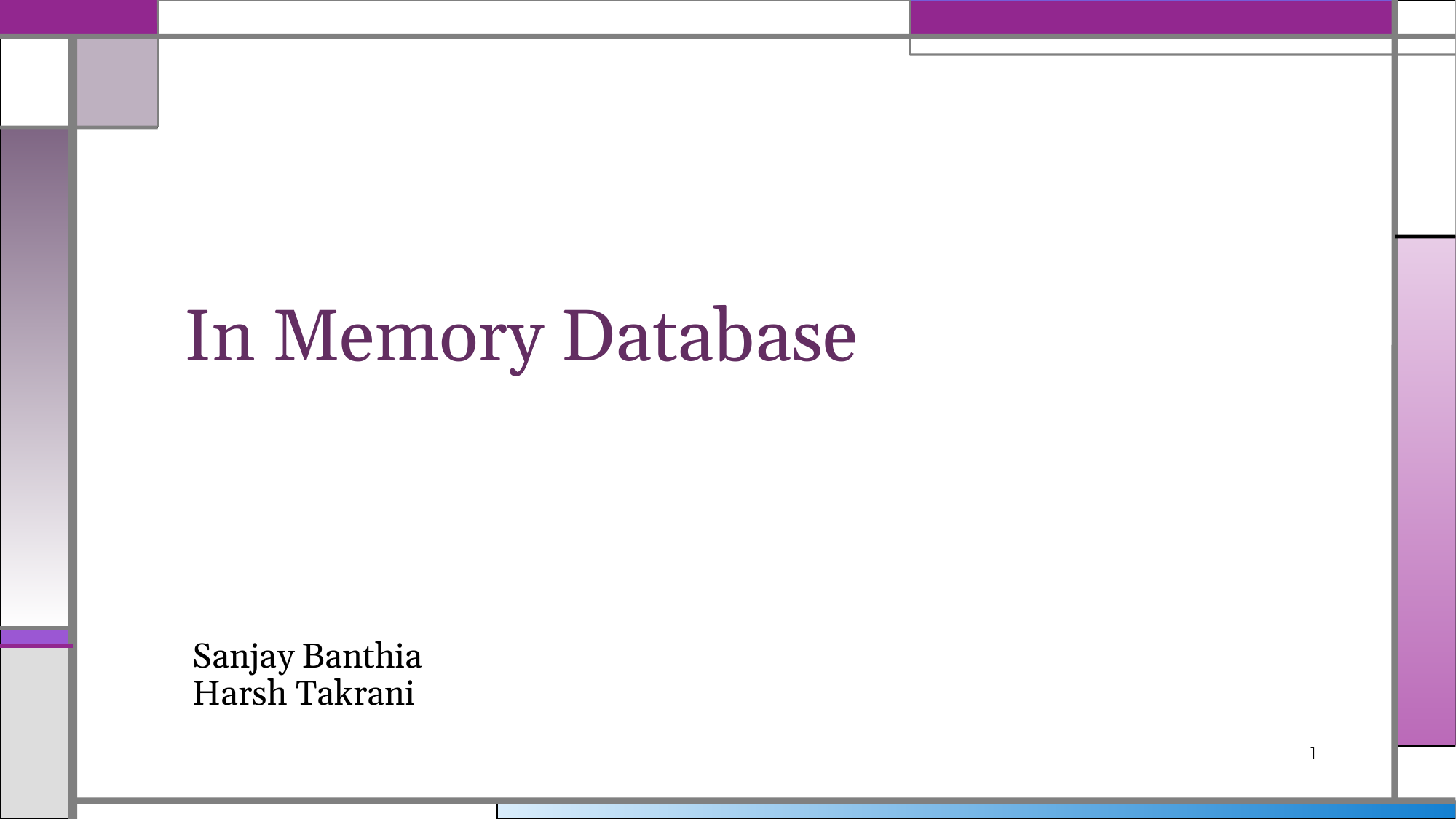

# In Memory Database

Sanjay Banthia
Harsh Takrani
1